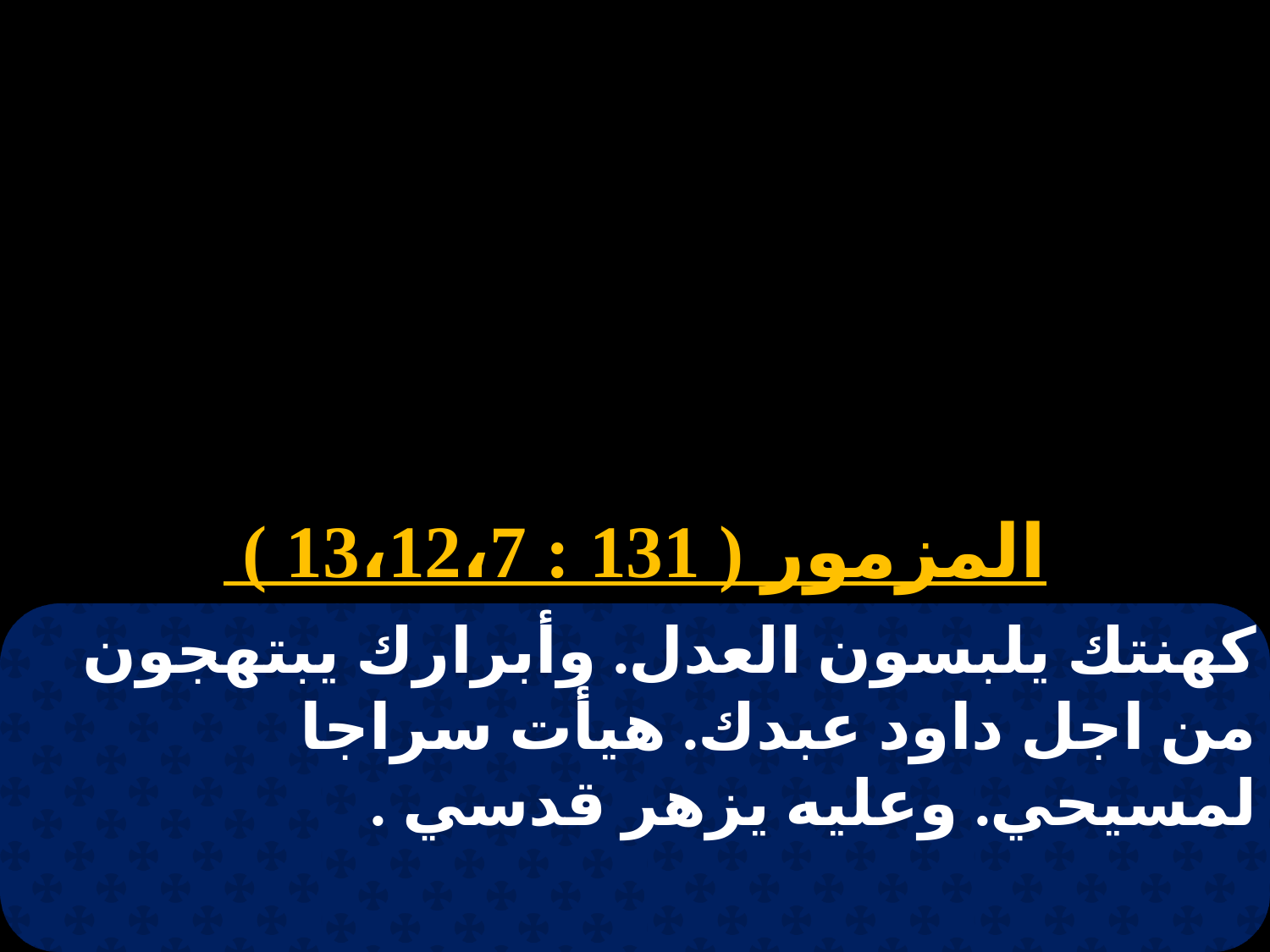

المزمور ( 131 : 13،12،7 )
كهنتك يلبسون العدل. وأبرارك يبتهجون من اجل داود عبدك. هيأت سراجا لمسيحي. وعليه يزهر قدسي .